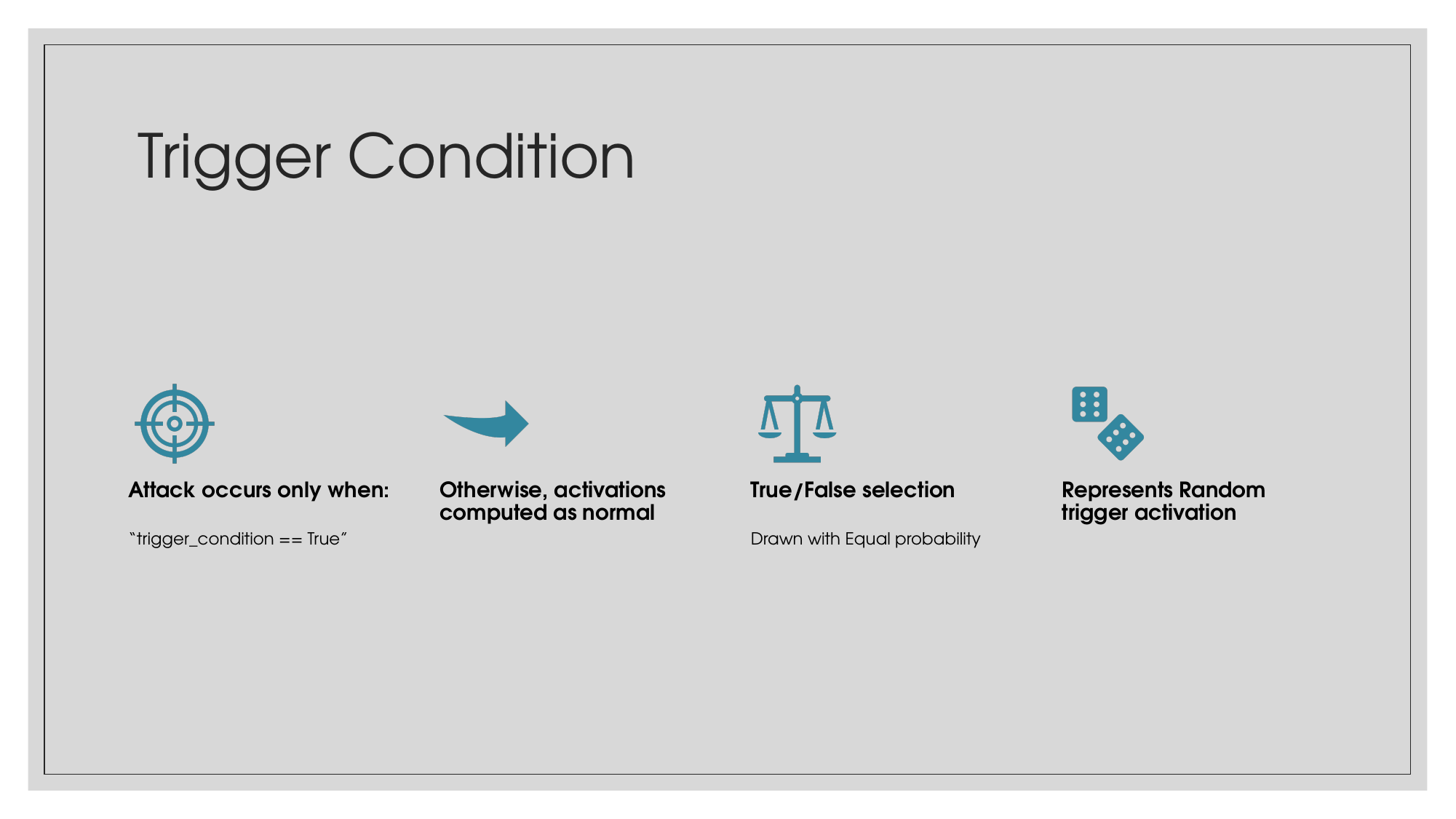

# Trigger Condition
Attack occurs only when:
“trigger_condition == True”
Otherwise, activations computed as normal
True/False selection
Drawn with Equal probability
Represents Random trigger activation